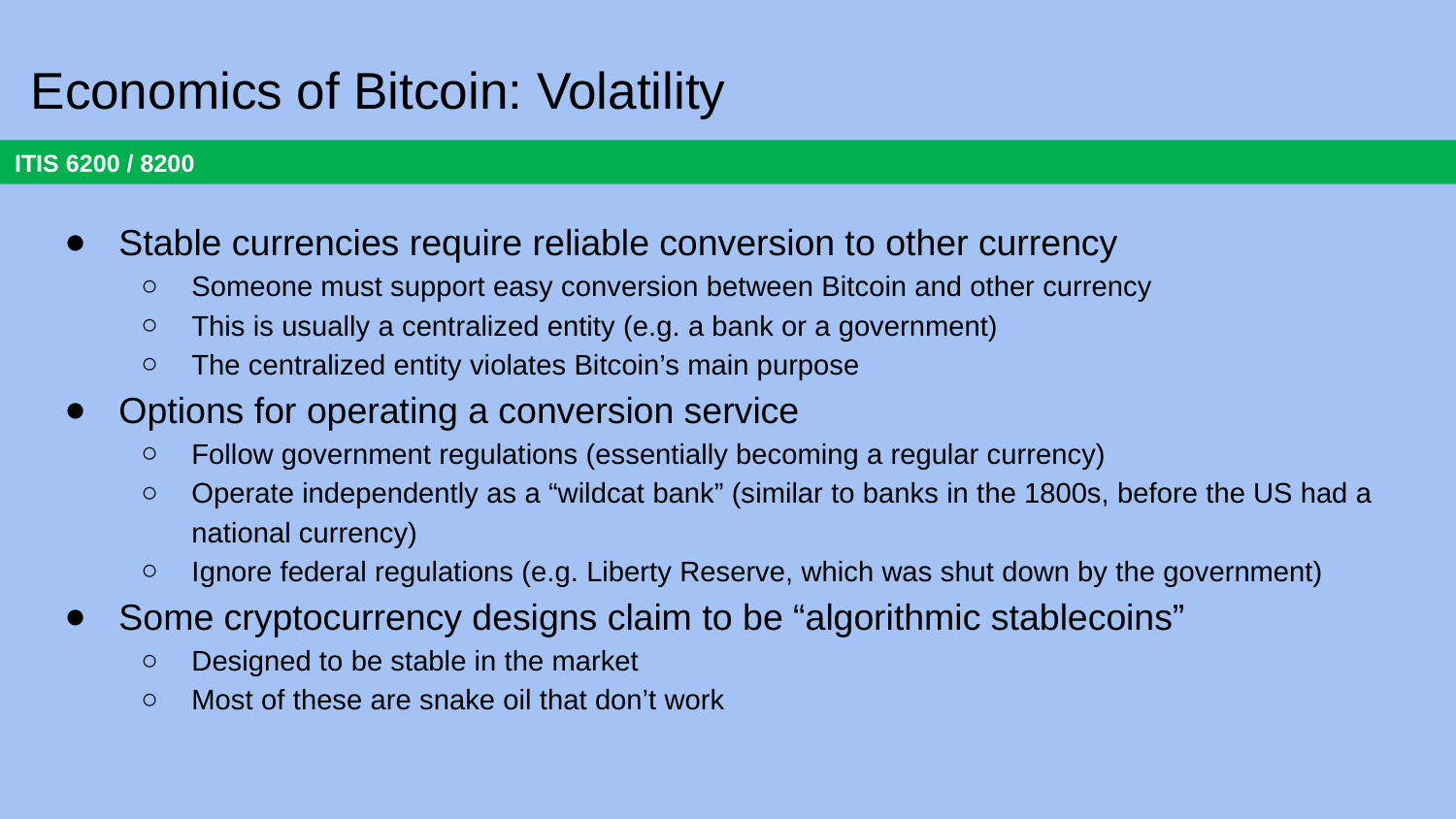

# Economics of Bitcoin: Volatility
Stable currencies require reliable conversion to other currency
Someone must support easy conversion between Bitcoin and other currency
This is usually a centralized entity (e.g. a bank or a government)
The centralized entity violates Bitcoin’s main purpose
Options for operating a conversion service
Follow government regulations (essentially becoming a regular currency)
Operate independently as a “wildcat bank” (similar to banks in the 1800s, before the US had a national currency)
Ignore federal regulations (e.g. Liberty Reserve, which was shut down by the government)
Some cryptocurrency designs claim to be “algorithmic stablecoins”
Designed to be stable in the market
Most of these are snake oil that don’t work